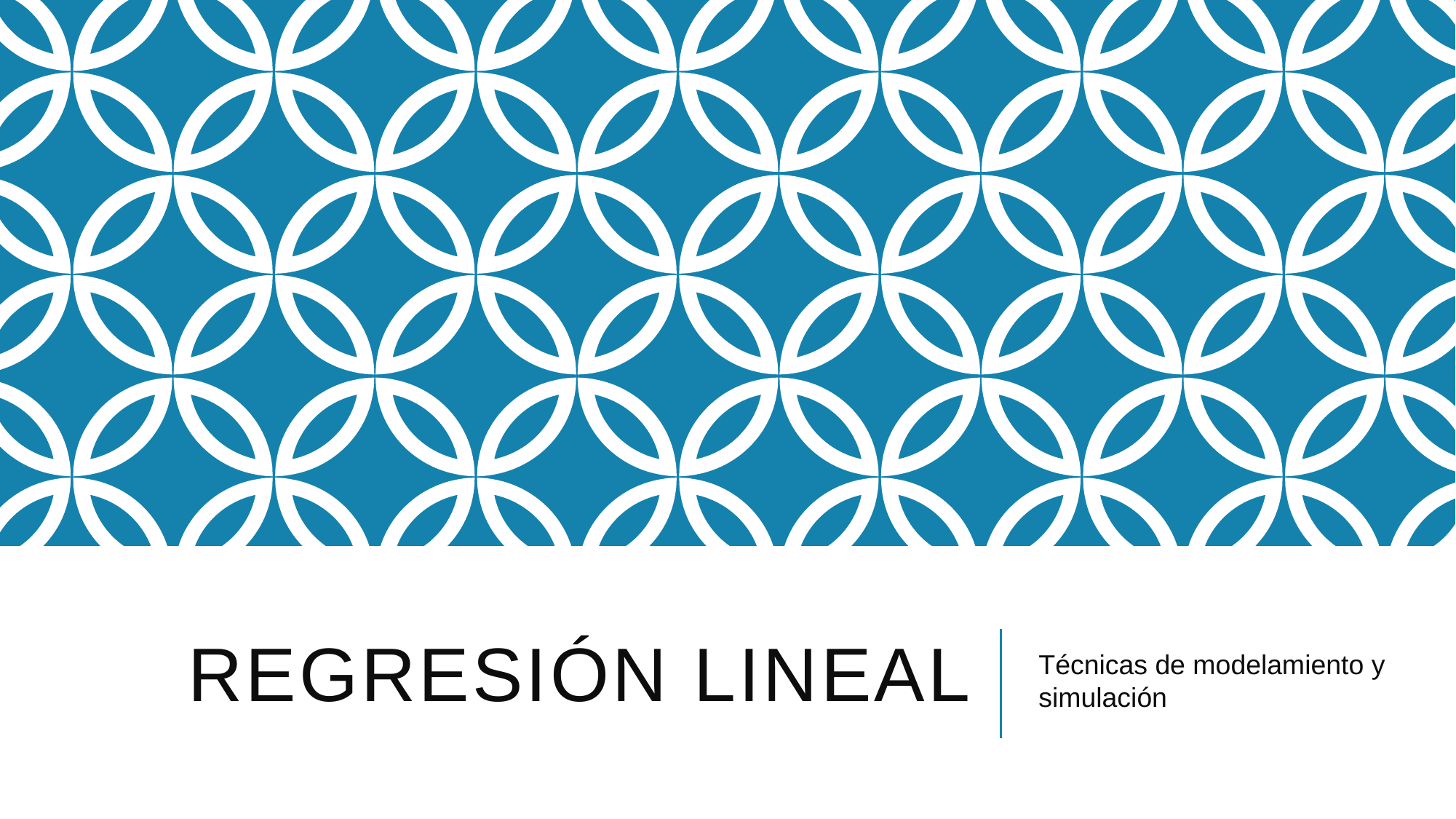

# Regresión lineal
Técnicas de modelamiento y simulación